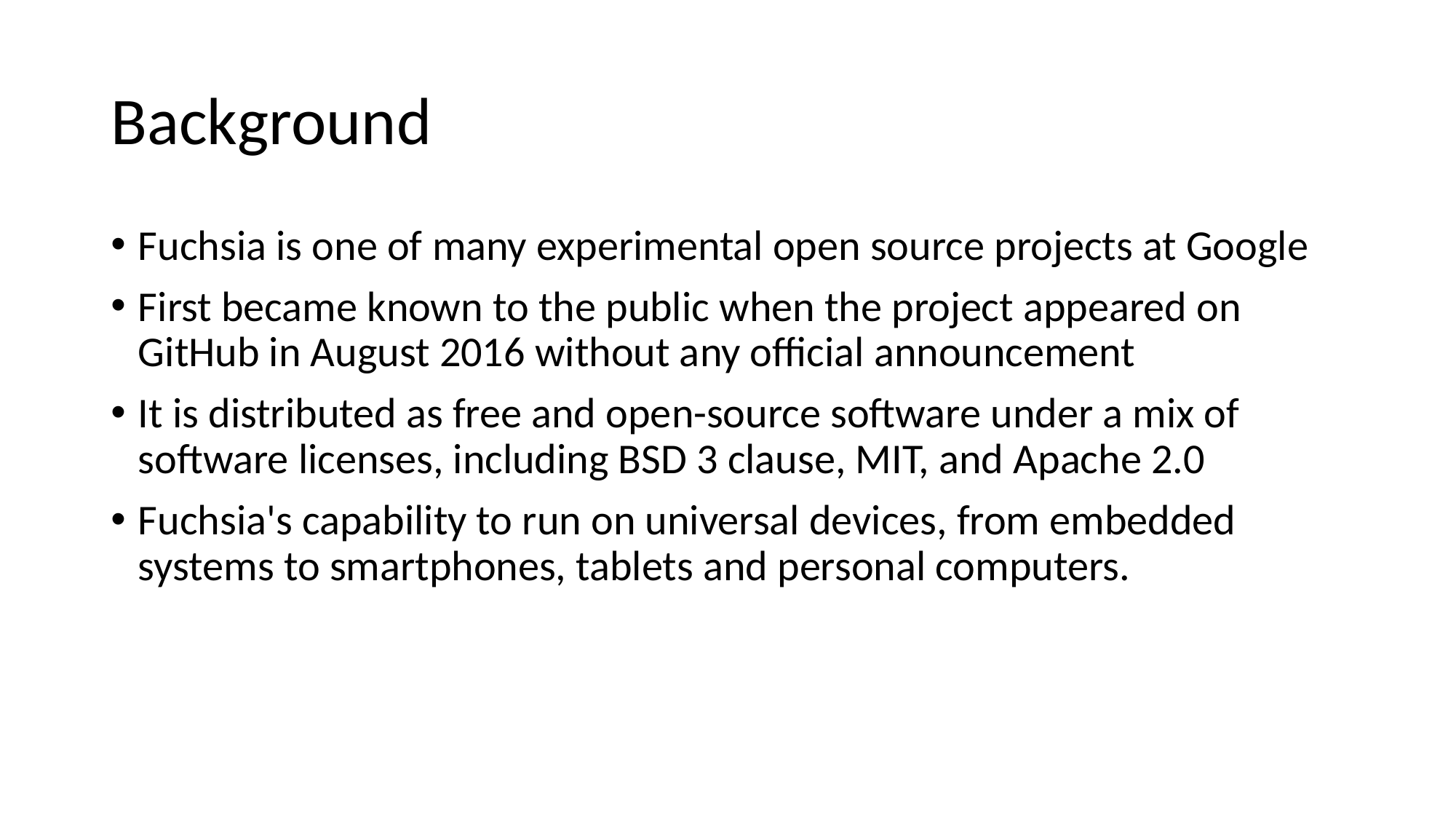

# Background
Fuchsia is one of many experimental open source projects at Google
First became known to the public when the project appeared on GitHub in August 2016 without any official announcement
It is distributed as free and open-source software under a mix of software licenses, including BSD 3 clause, MIT, and Apache 2.0
Fuchsia's capability to run on universal devices, from embedded systems to smartphones, tablets and personal computers.